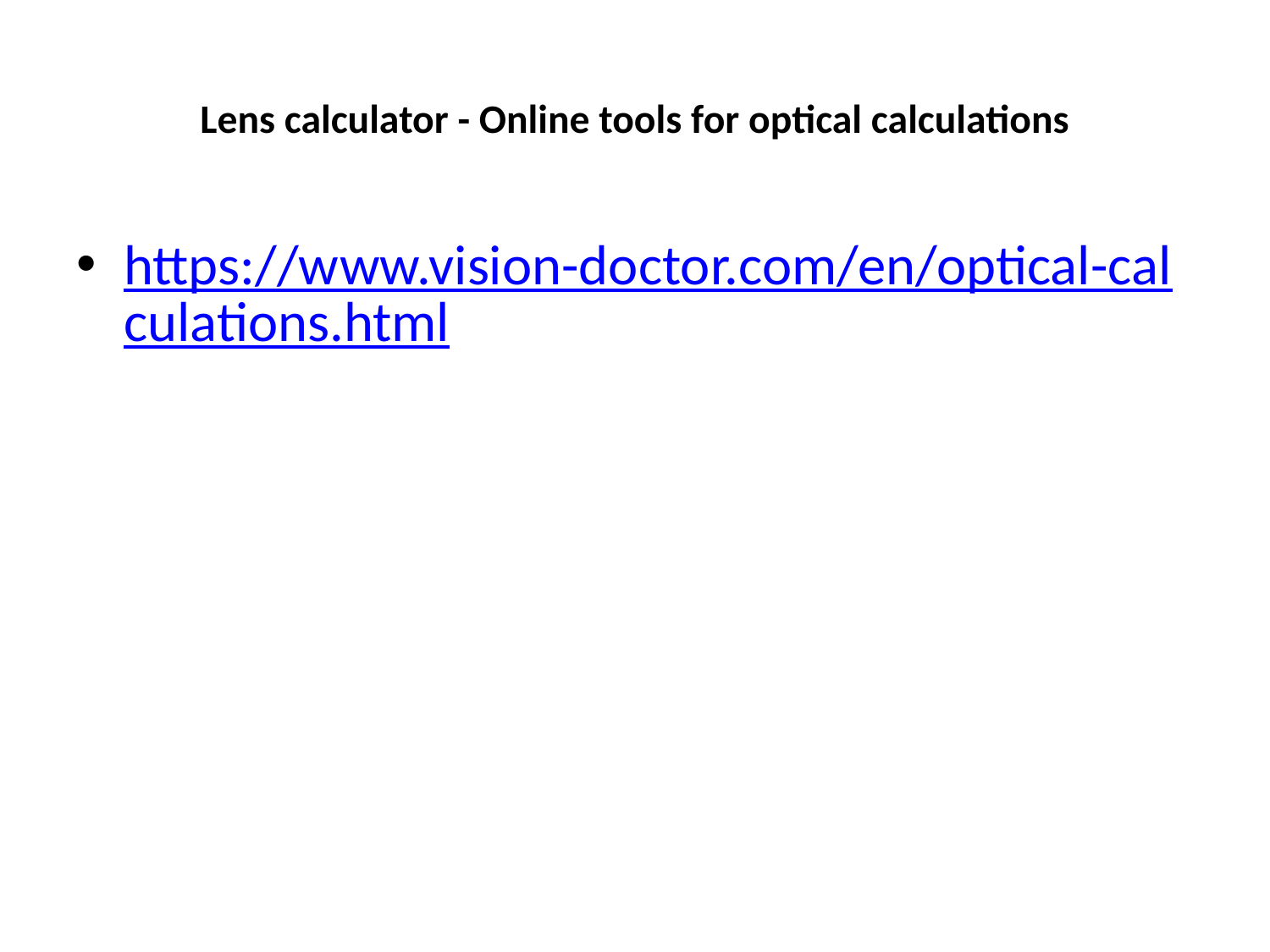

# Lens calculator - Online tools for optical calculations
https://www.vision-doctor.com/en/optical-calculations.html